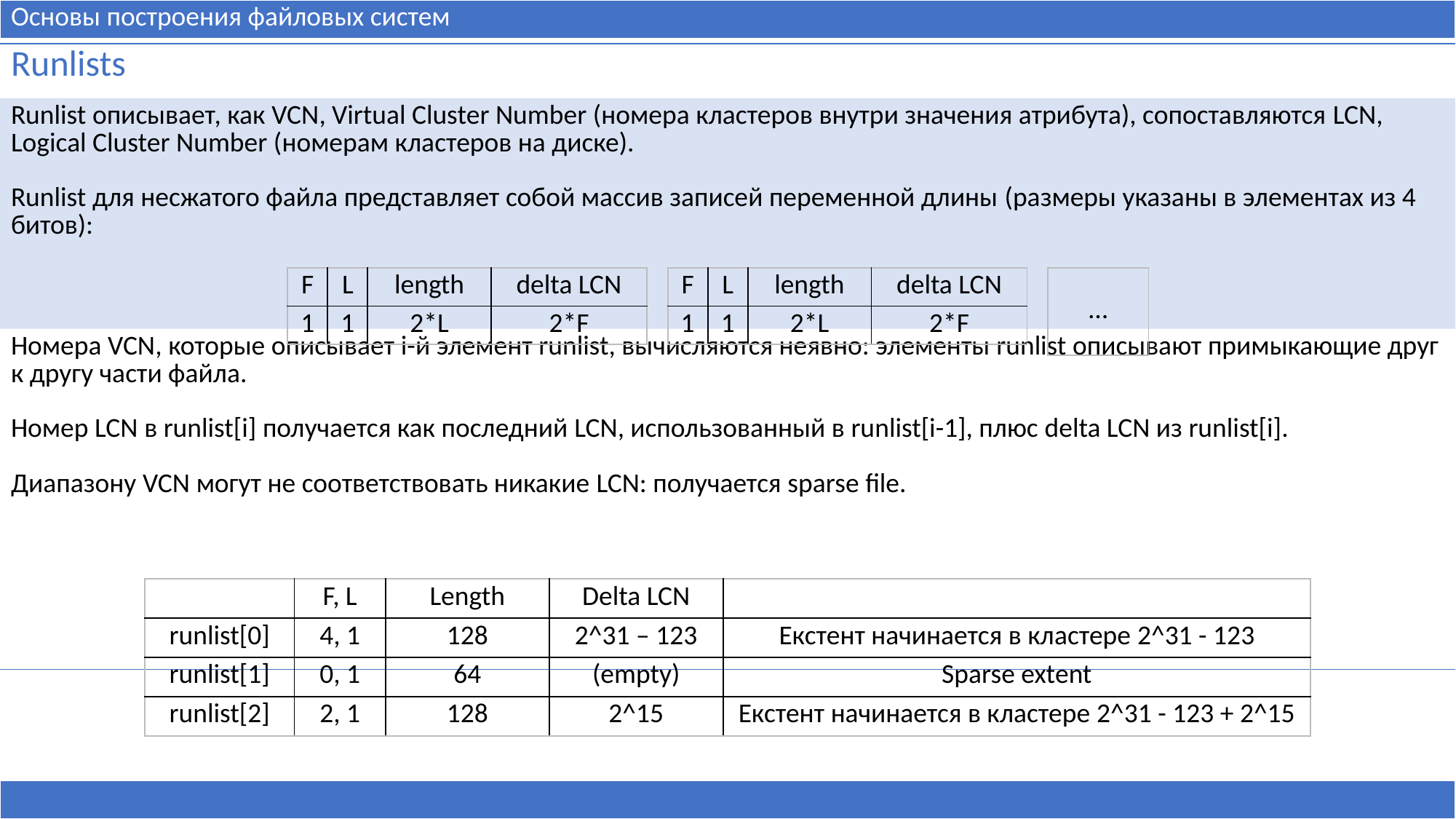

| Основы построения файловых систем |
| --- |
| Runlists |
| --- |
| Runlist описывает, как VCN, Virtual Cluster Number (номера кластеров внутри значения атрибута), сопоставляются LCN, Logical Cluster Number (номерам кластеров на диске). Runlist для несжатого файла представляет собой массив записей переменной длины (размеры указаны в элементах из 4 битов): |
| Номера VCN, которые описывает i-й элемент runlist, вычисляются неявно: элементы runlist описывают примыкающие друг к другу части файла. Номер LCN в runlist[i] получается как последний LCN, использованный в runlist[i-1], плюс delta LCN из runlist[i]. Диапазону VCN могут не соответствовать никакие LCN: получается sparse file. |
| F | L | length | delta LCN |
| --- | --- | --- | --- |
| 1 | 1 | 2\*L | 2\*F |
| F | L | length | delta LCN |
| --- | --- | --- | --- |
| 1 | 1 | 2\*L | 2\*F |
| … |
| --- |
|  | F, L | Length | Delta LCN |  |
| --- | --- | --- | --- | --- |
| runlist[0] | 4, 1 | 128 | 2^31 – 123 | Екстент начинается в кластере 2^31 - 123 |
| runlist[1] | 0, 1 | 64 | (empty) | Sparse extent |
| runlist[2] | 2, 1 | 128 | 2^15 | Екстент начинается в кластере 2^31 - 123 + 2^15 |
|  |
| --- |